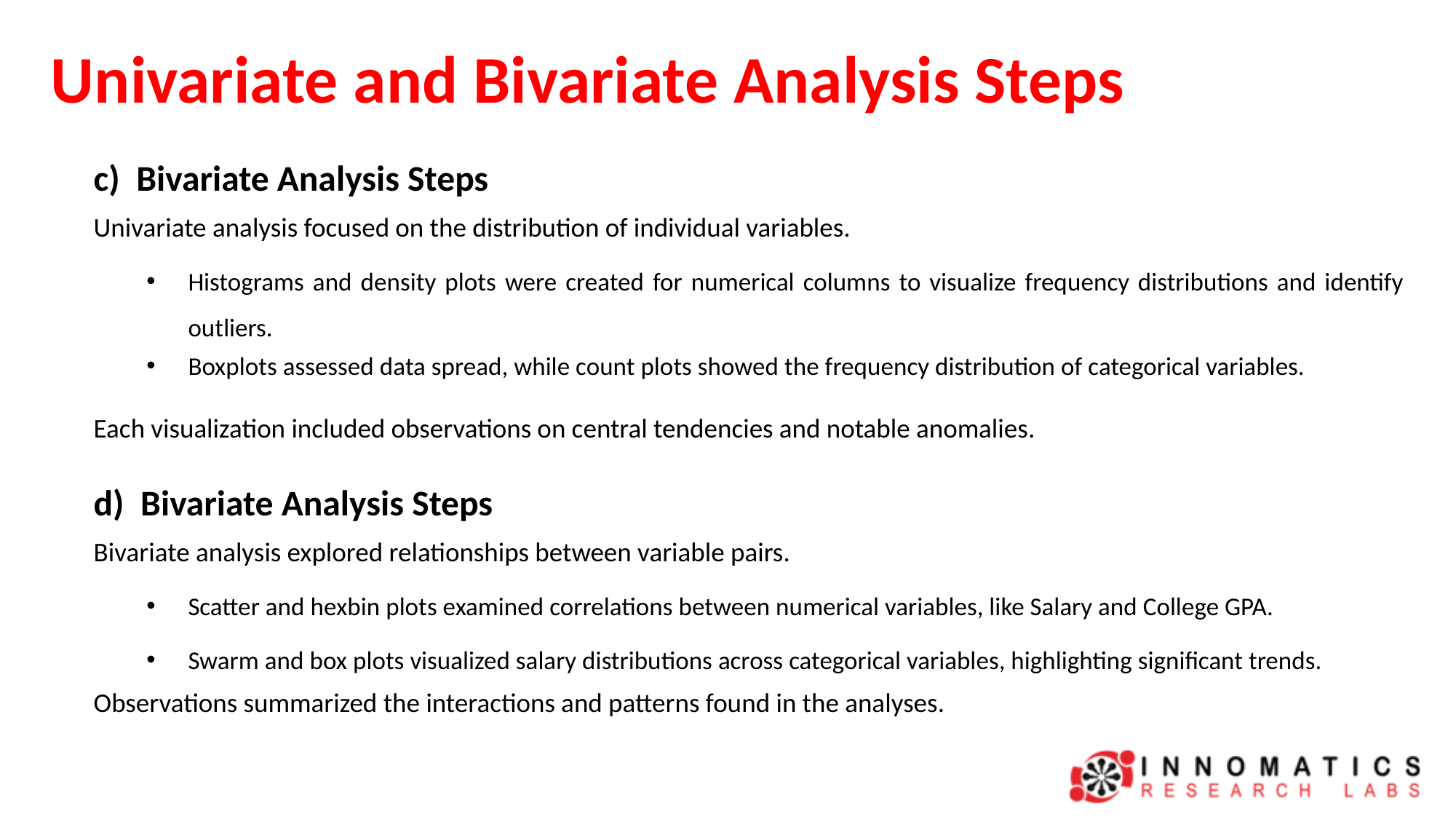

# Univariate and Bivariate Analysis Steps
c)  Bivariate Analysis Steps
Univariate analysis focused on the distribution of individual variables.
Histograms and density plots were created for numerical columns to visualize frequency distributions and identify outliers.
Boxplots assessed data spread, while count plots showed the frequency distribution of categorical variables.
Each visualization included observations on central tendencies and notable anomalies.
d)  Bivariate Analysis Steps
Bivariate analysis explored relationships between variable pairs.
Scatter and hexbin plots examined correlations between numerical variables, like Salary and College GPA.
Swarm and box plots visualized salary distributions across categorical variables, highlighting significant trends.
Observations summarized the interactions and patterns found in the analyses.